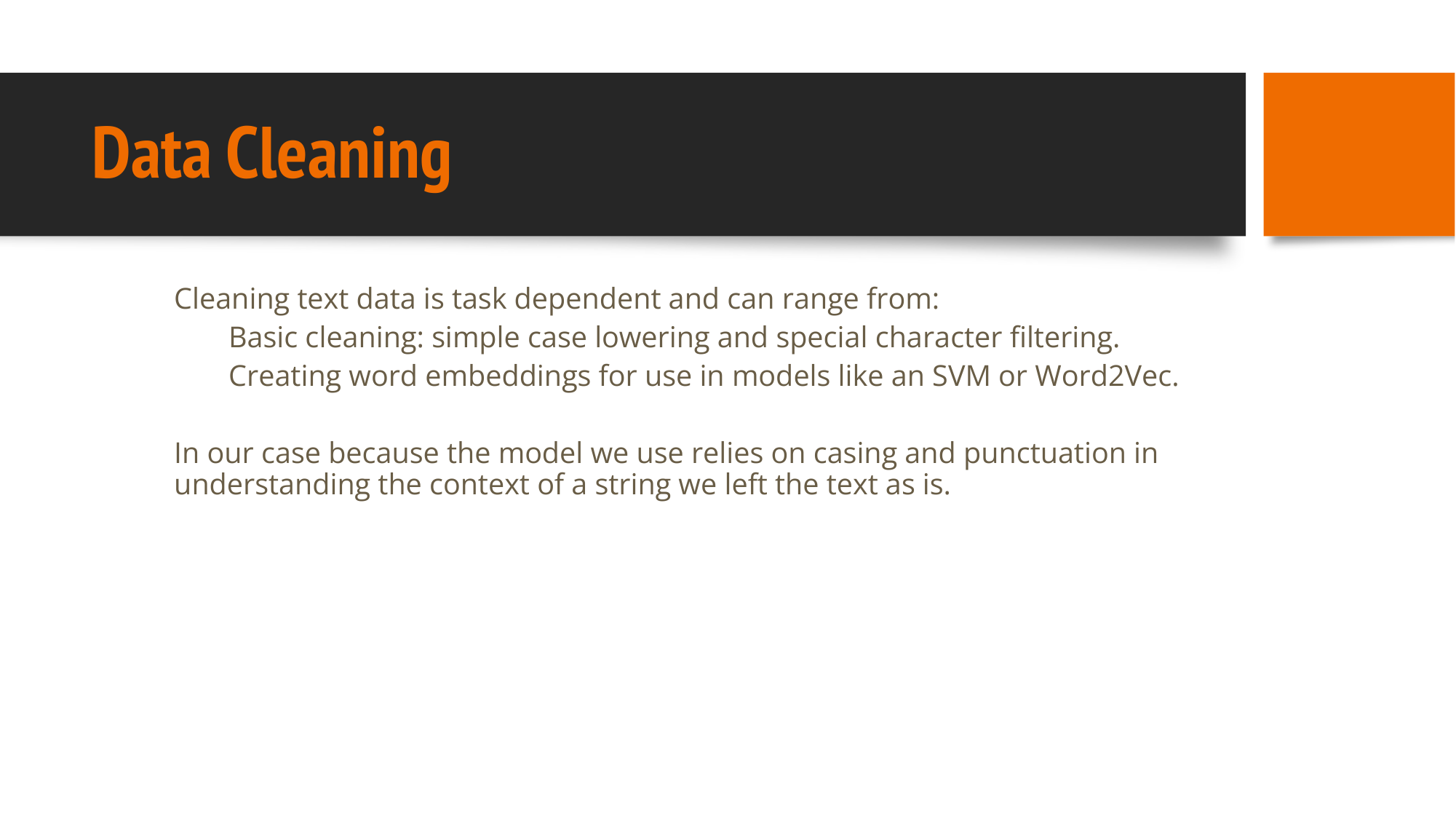

# Data Cleaning
Cleaning text data is task dependent and can range from:
Basic cleaning: simple case lowering and special character filtering.
Creating word embeddings for use in models like an SVM or Word2Vec.

In our case because the model we use relies on casing and punctuation in understanding the context of a string we left the text as is.